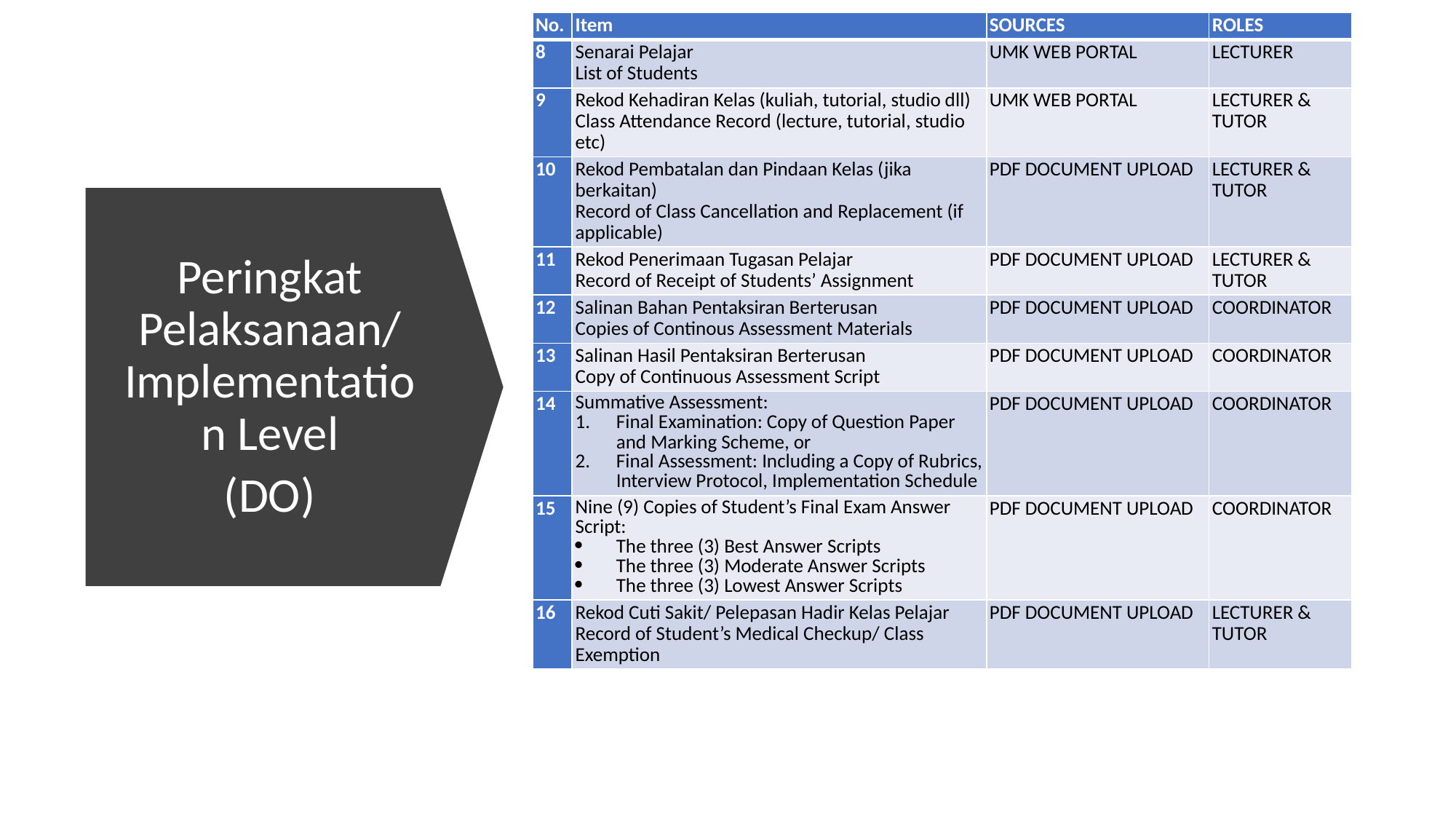

| No. | Item | SOURCES | ROLES |
| --- | --- | --- | --- |
| 8 | Senarai Pelajar List of Students | UMK WEB PORTAL | LECTURER |
| 9 | Rekod Kehadiran Kelas (kuliah, tutorial, studio dll) Class Attendance Record (lecture, tutorial, studio etc) | UMK WEB PORTAL | LECTURER & TUTOR |
| 10 | Rekod Pembatalan dan Pindaan Kelas (jika berkaitan) Record of Class Cancellation and Replacement (if applicable) | PDF DOCUMENT UPLOAD | LECTURER & TUTOR |
| 11 | Rekod Penerimaan Tugasan Pelajar Record of Receipt of Students’ Assignment | PDF DOCUMENT UPLOAD | LECTURER & TUTOR |
| 12 | Salinan Bahan Pentaksiran Berterusan Copies of Continous Assessment Materials | PDF DOCUMENT UPLOAD | COORDINATOR |
| 13 | Salinan Hasil Pentaksiran Berterusan Copy of Continuous Assessment Script | PDF DOCUMENT UPLOAD | COORDINATOR |
| 14 | Summative Assessment: Final Examination: Copy of Question Paper and Marking Scheme, or Final Assessment: Including a Copy of Rubrics, Interview Protocol, Implementation Schedule | PDF DOCUMENT UPLOAD | COORDINATOR |
| 15 | Nine (9) Copies of Student’s Final Exam Answer Script: The three (3) Best Answer Scripts The three (3) Moderate Answer Scripts The three (3) Lowest Answer Scripts | PDF DOCUMENT UPLOAD | COORDINATOR |
| 16 | Rekod Cuti Sakit/ Pelepasan Hadir Kelas Pelajar Record of Student’s Medical Checkup/ Class Exemption | PDF DOCUMENT UPLOAD | LECTURER & TUTOR |

Peringkat Pelaksanaan/ Implementation Level
(DO)